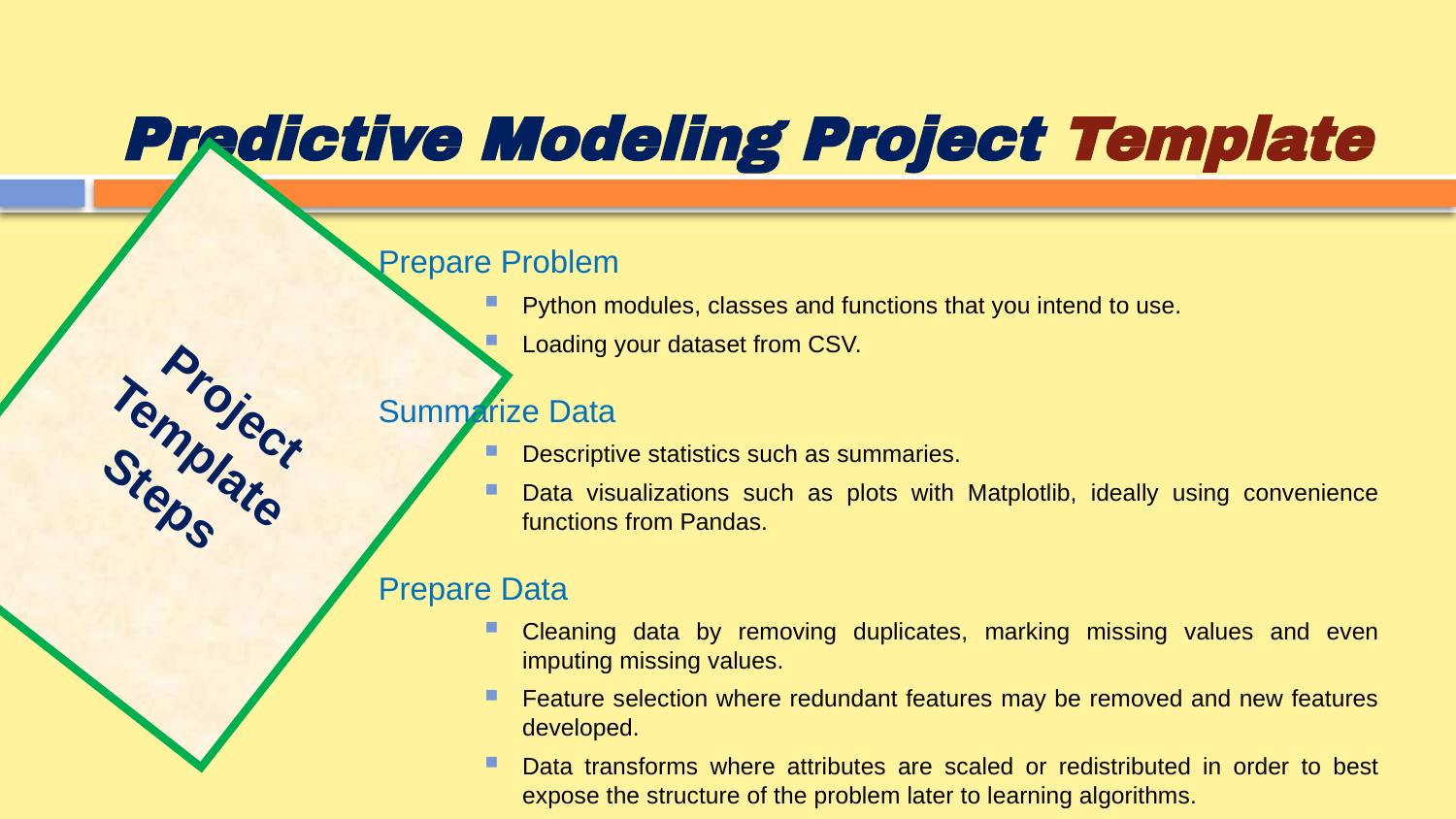

# Predictive Modeling Project Template
Project Template Steps
Prepare Problem
Python modules, classes and functions that you intend to use.
Loading your dataset from CSV.
Summarize Data
Descriptive statistics such as summaries.
Data visualizations such as plots with Matplotlib, ideally using convenience functions from Pandas.
Prepare Data
Cleaning data by removing duplicates, marking missing values and even imputing missing values.
Feature selection where redundant features may be removed and new features developed.
Data transforms where attributes are scaled or redistributed in order to best expose the structure of the problem later to learning algorithms.